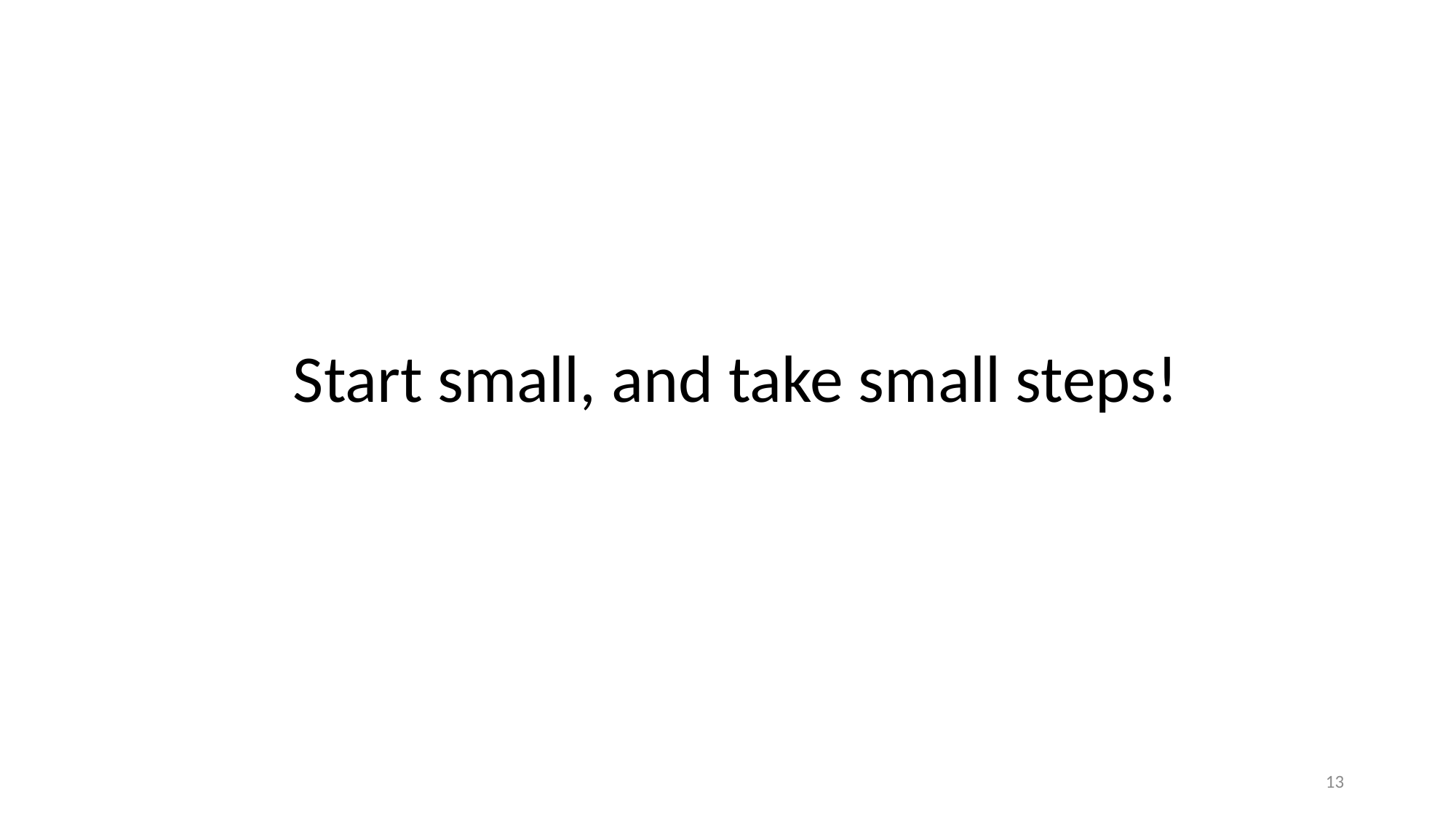

# Start small, and take small steps!
13